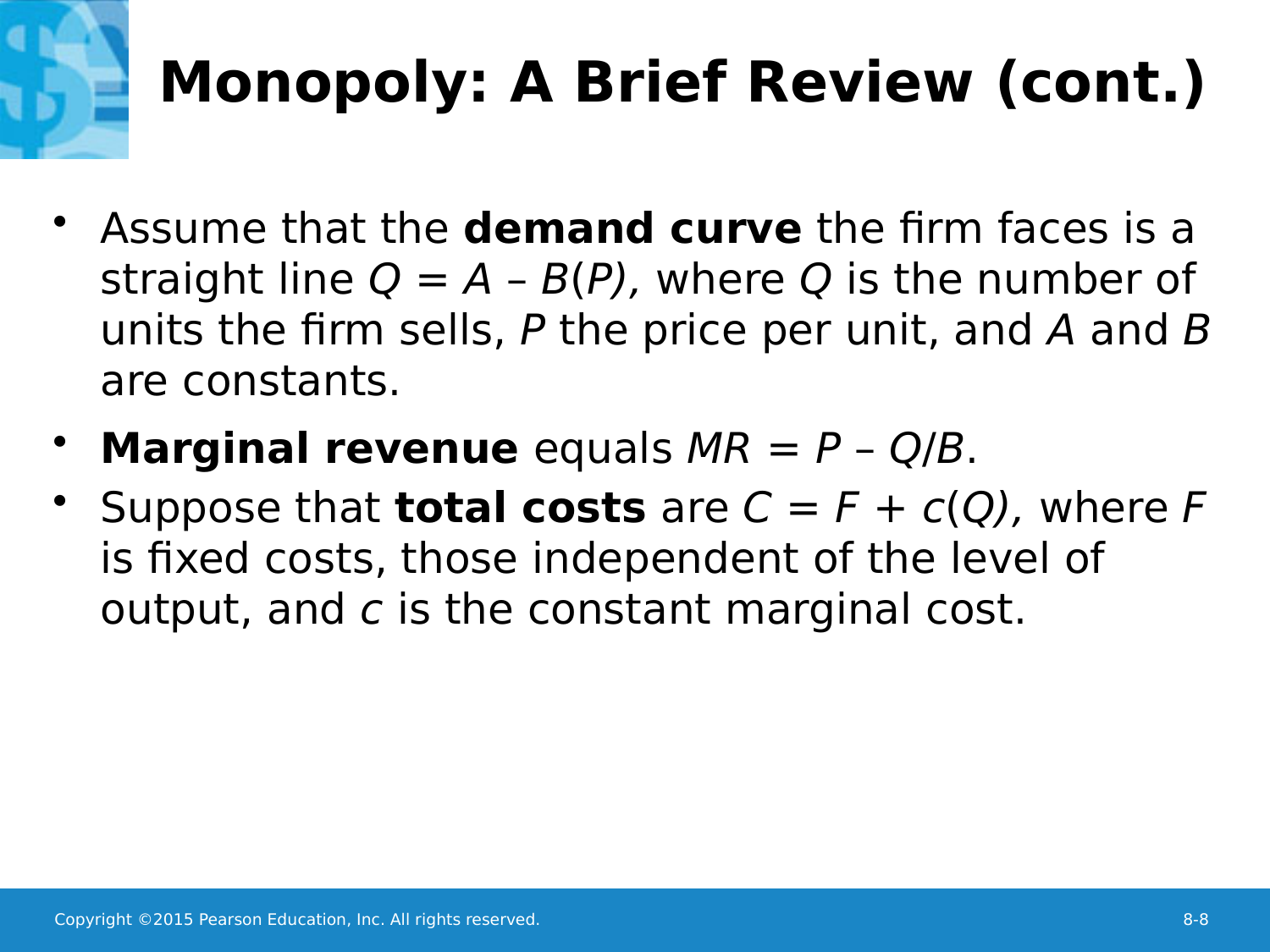

# Monopoly: A Brief Review (cont.)
Assume that the demand curve the firm faces is a straight line Q = A – B(P), where Q is the number of units the firm sells, P the price per unit, and A and B are constants.
Marginal revenue equals MR = P – Q/B.
Suppose that total costs are C = F + c(Q), where F is fixed costs, those independent of the level of output, and c is the constant marginal cost.